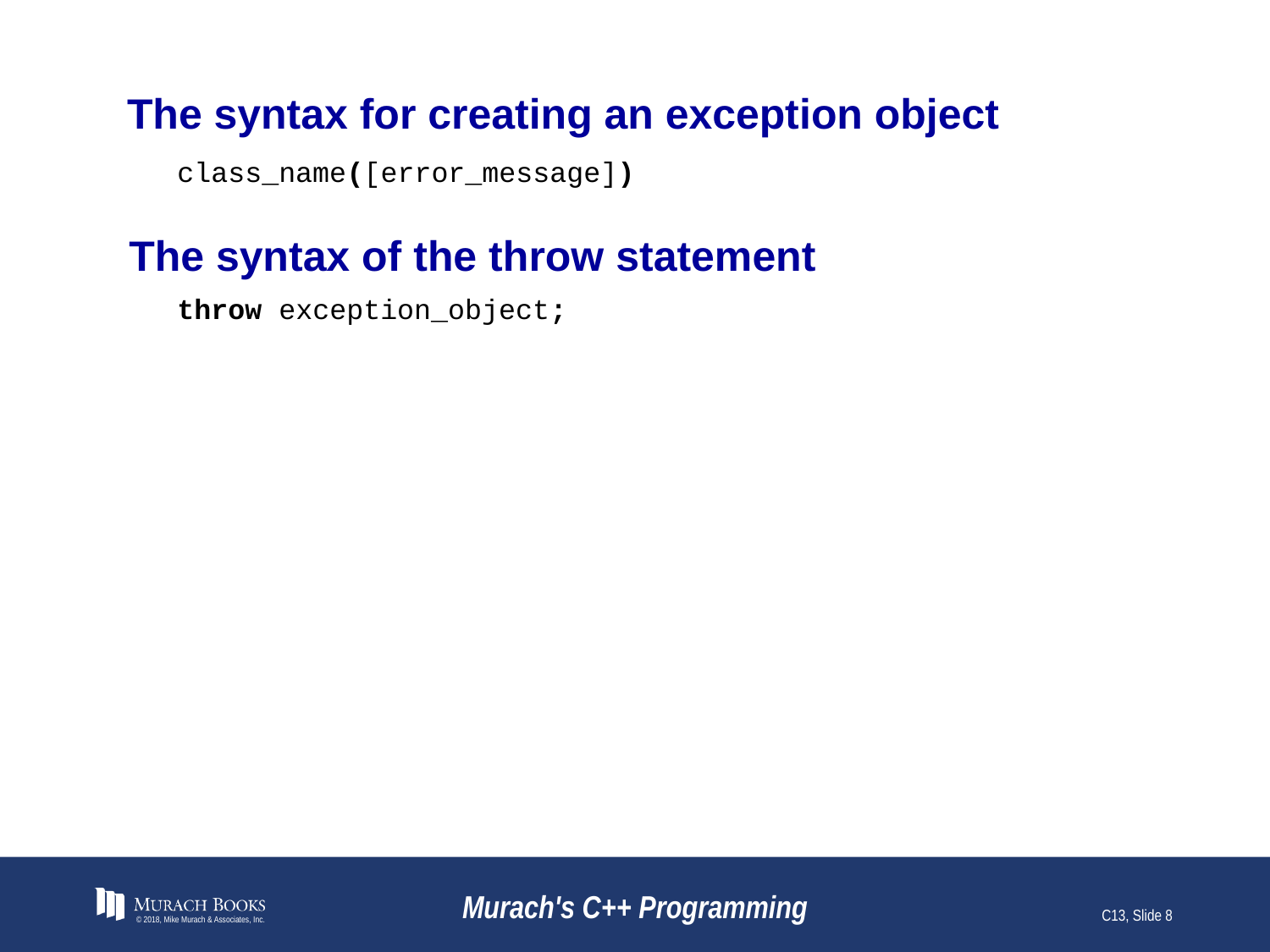

# The syntax for creating an exception object
class_name([error_message])
The syntax of the throw statement
throw exception_object;
© 2018, Mike Murach & Associates, Inc.
Murach's C++ Programming

C13, Slide 8